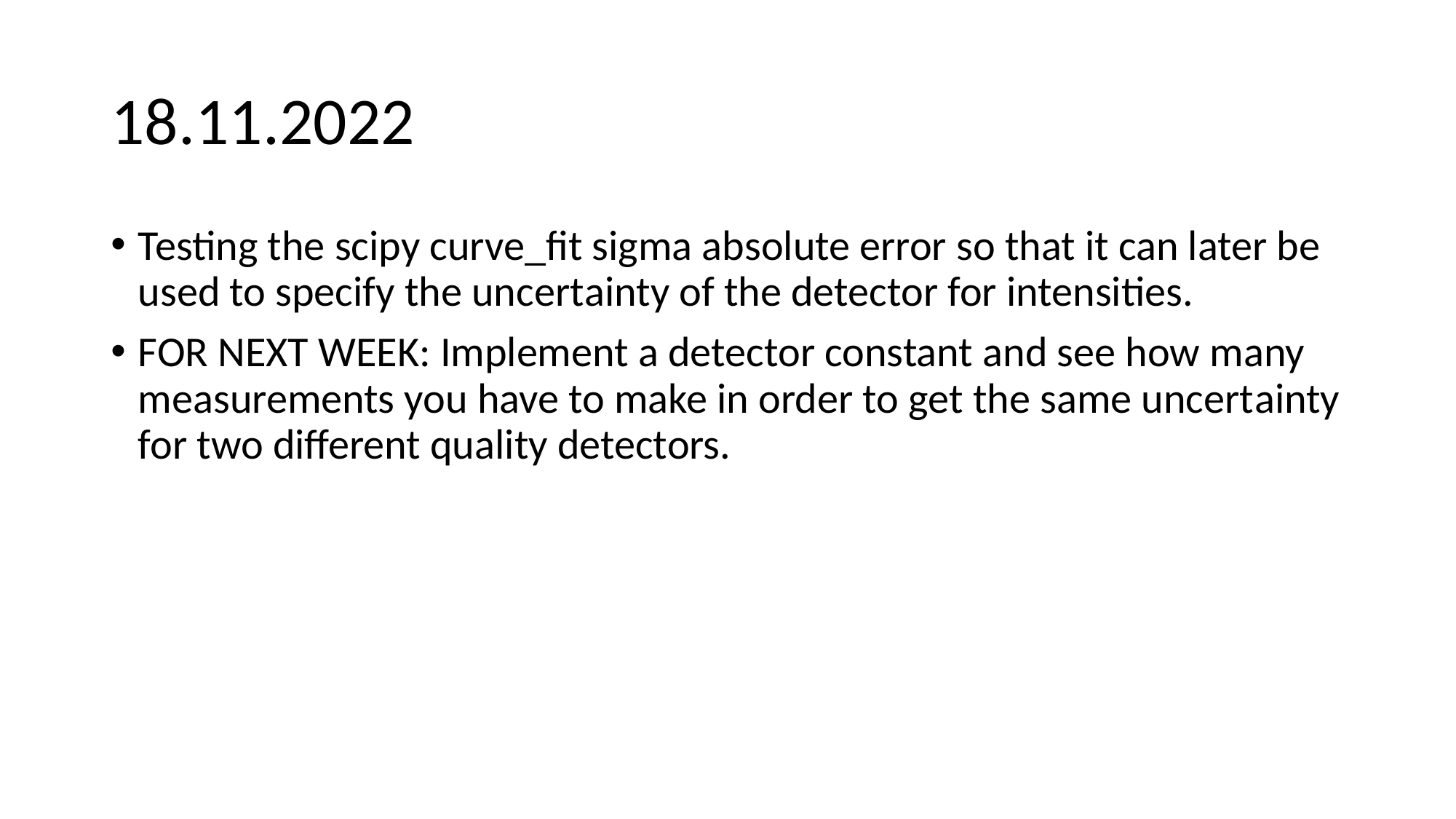

# 18.11.2022
Testing the scipy curve_fit sigma absolute error so that it can later be used to specify the uncertainty of the detector for intensities.
FOR NEXT WEEK: Implement a detector constant and see how many measurements you have to make in order to get the same uncertainty for two different quality detectors.